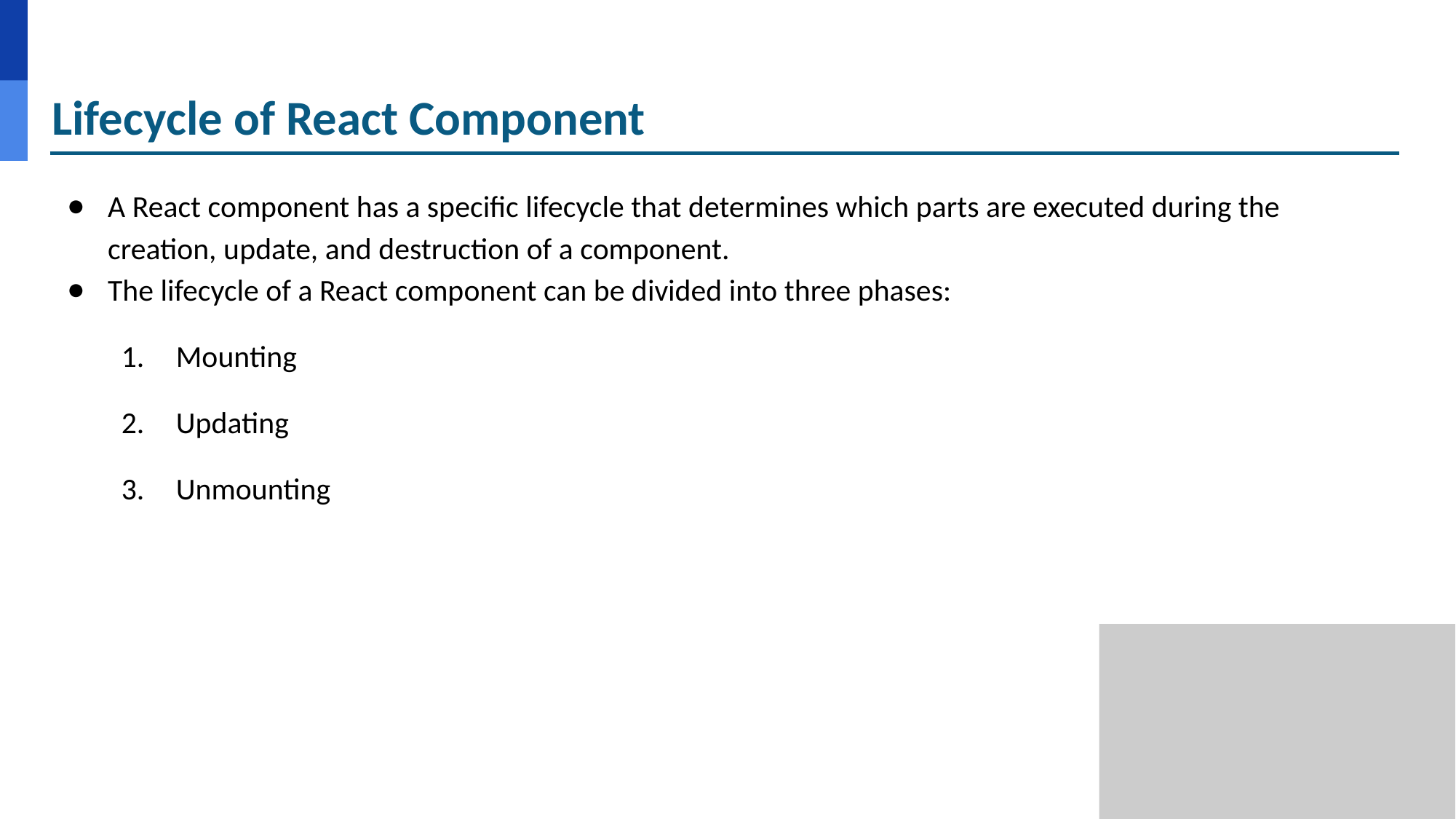

# Lifecycle of React Component
A React component has a specific lifecycle that determines which parts are executed during the creation, update, and destruction of a component.
The lifecycle of a React component can be divided into three phases:
Mounting
Updating
Unmounting